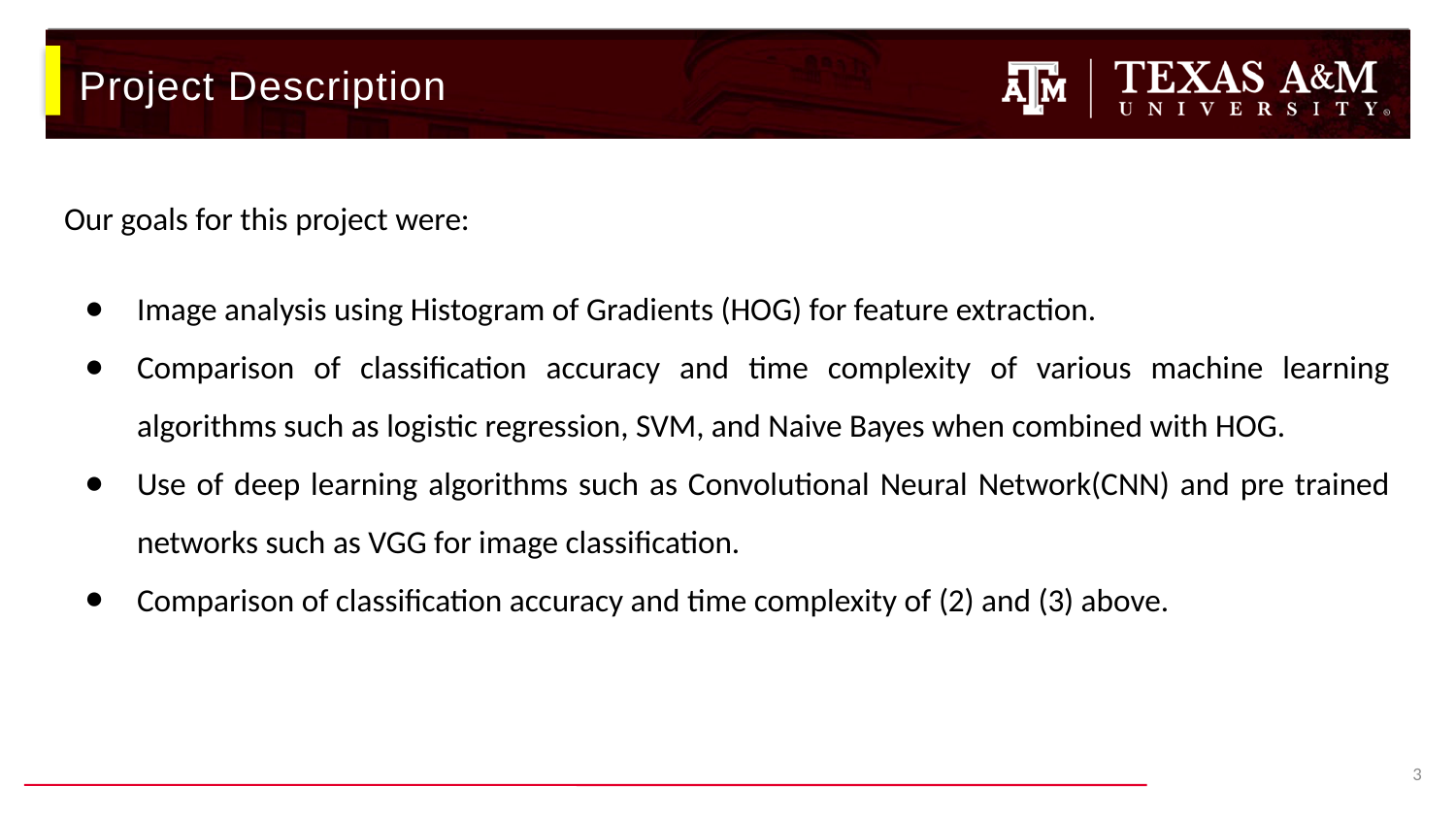

# Project Description
Our goals for this project were:
Image analysis using Histogram of Gradients (HOG) for feature extraction.
Comparison of classification accuracy and time complexity of various machine learning algorithms such as logistic regression, SVM, and Naive Bayes when combined with HOG.
Use of deep learning algorithms such as Convolutional Neural Network(CNN) and pre trained networks such as VGG for image classification.
Comparison of classification accuracy and time complexity of (2) and (3) above.
3